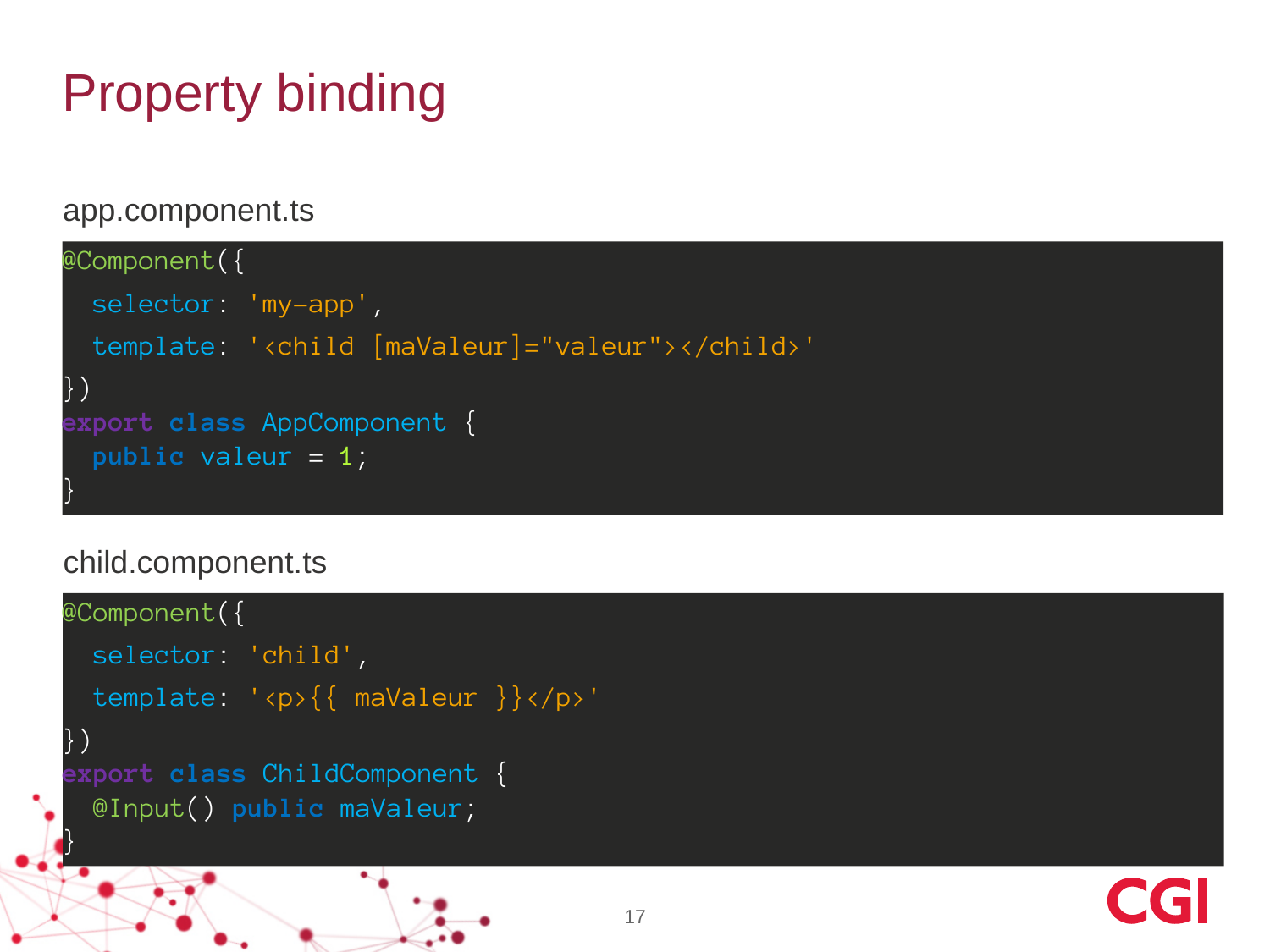

# Property binding
app.component.ts
@Component({
  selector: 'my-app',
  template: '<child [maValeur]="valeur"></child>'
})
export class AppComponent {
  public valeur = 1;
}
child.component.ts
@Component({
  selector: 'child',
  template: '<p>{{ maValeur }}</p>'
})
export class ChildComponent {
  @Input() public maValeur;
}
17